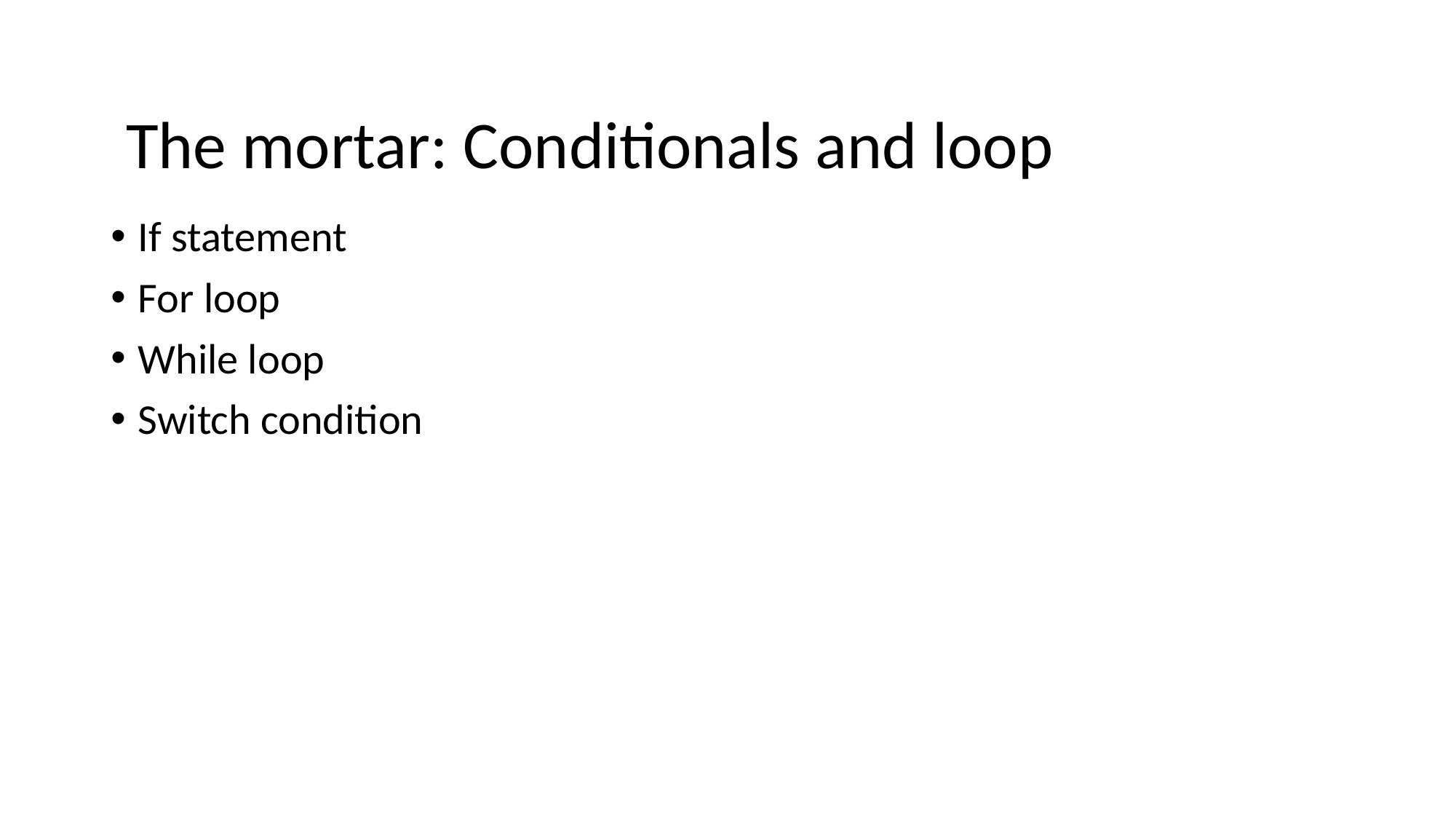

# The mortar: Conditionals and loop
If statement
For loop
While loop
Switch condition